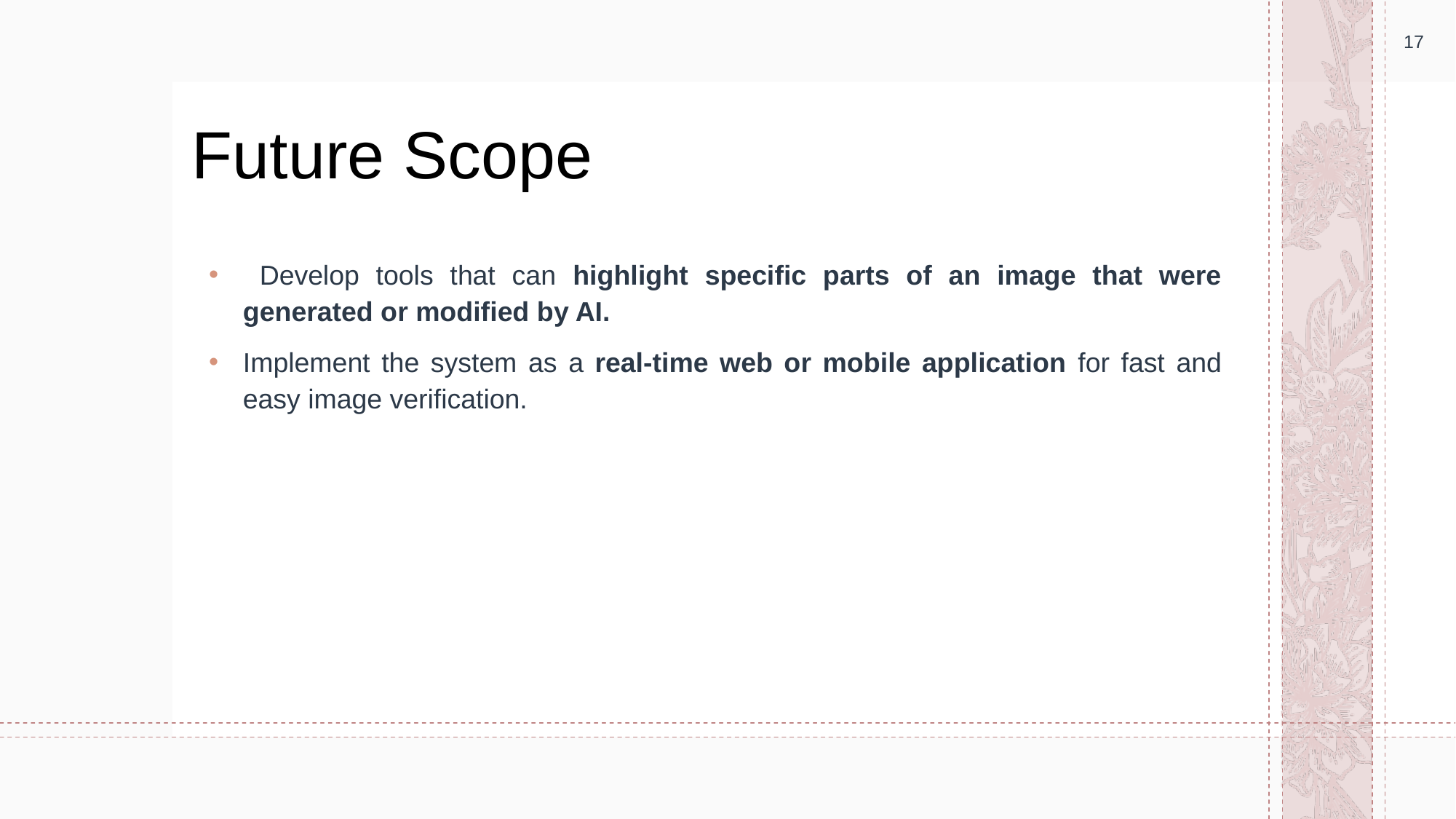

17
# Future Scope
 Develop tools that can highlight specific parts of an image that were generated or modified by AI.
Implement the system as a real-time web or mobile application for fast and easy image verification.